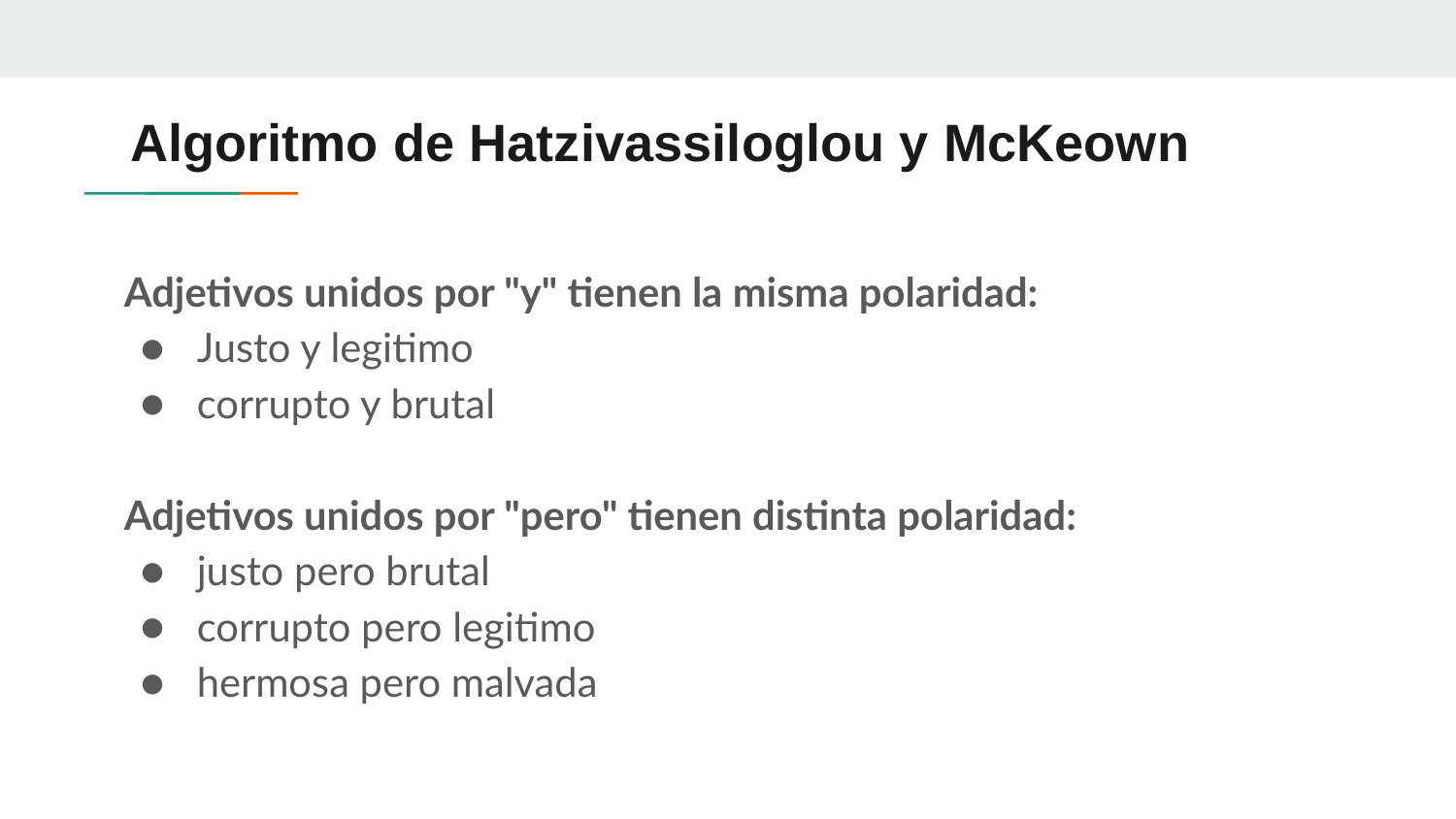

# Algoritmo de Hatzivassiloglou y McKeown

Adjetivos unidos por "y" tienen la misma polaridad:
Justo y legitimo
corrupto y brutal

Adjetivos unidos por "pero" tienen distinta polaridad:
justo pero brutal
corrupto pero legitimo
hermosa pero malvada